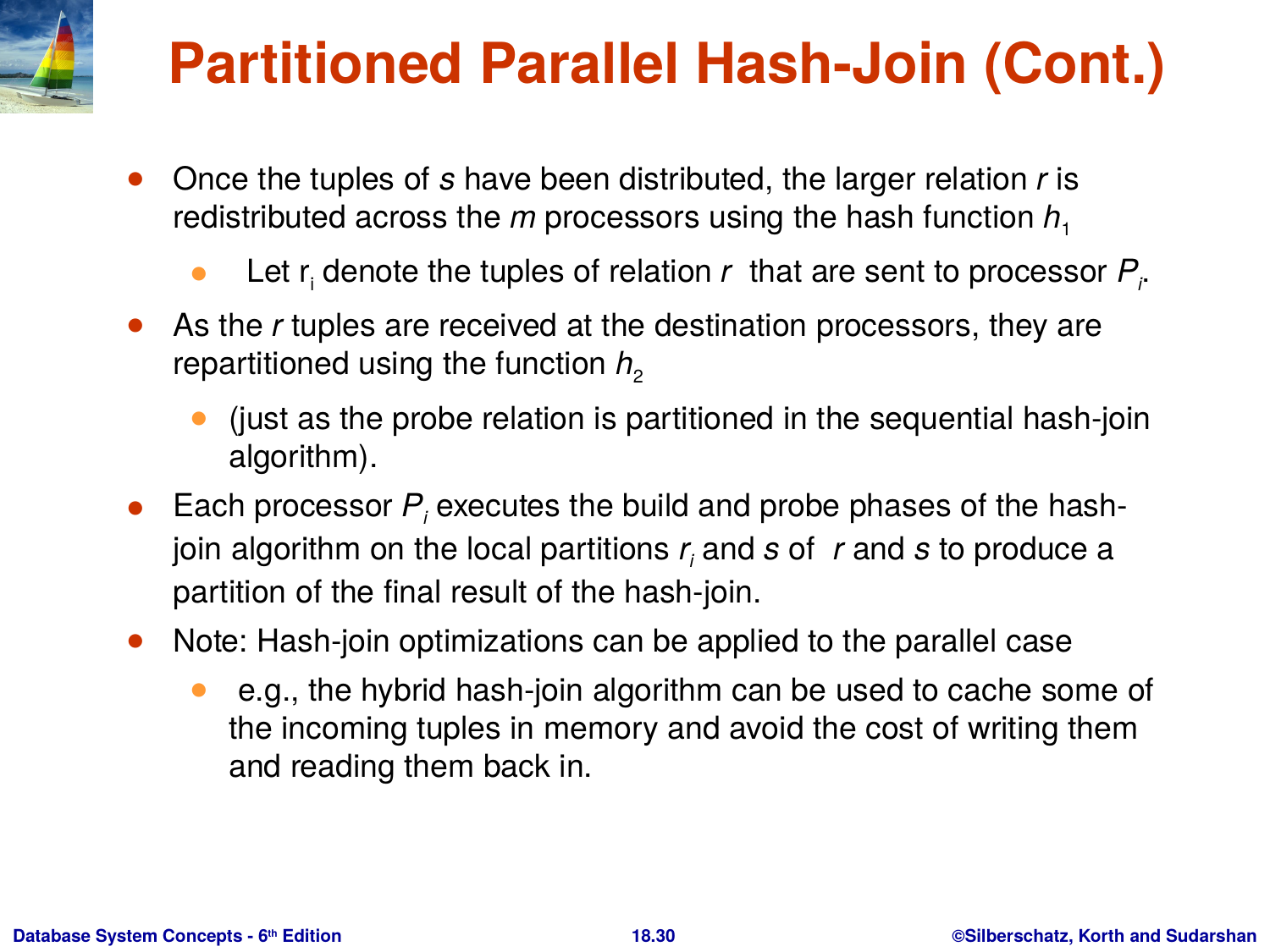

# Partitioned Parallel Hash-Join (Cont.)
Once the tuples of s have been distributed, the larger relation r is redistributed across the m processors using the hash function h1
  Let ri denote the tuples of relation r  that are sent to processor Pi.
As the r tuples are received at the destination processors, they are repartitioned using the function h2
(just as the probe relation is partitioned in the sequential hash-join algorithm).
Each processor Pi executes the build and probe phases of the hash-join algorithm on the local partitions ri and s of  r and s to produce a partition of the final result of the hash-join.
Note: Hash-join optimizations can be applied to the parallel case
 e.g., the hybrid hash-join algorithm can be used to cache some of the incoming tuples in memory and avoid the cost of writing them and reading them back in.